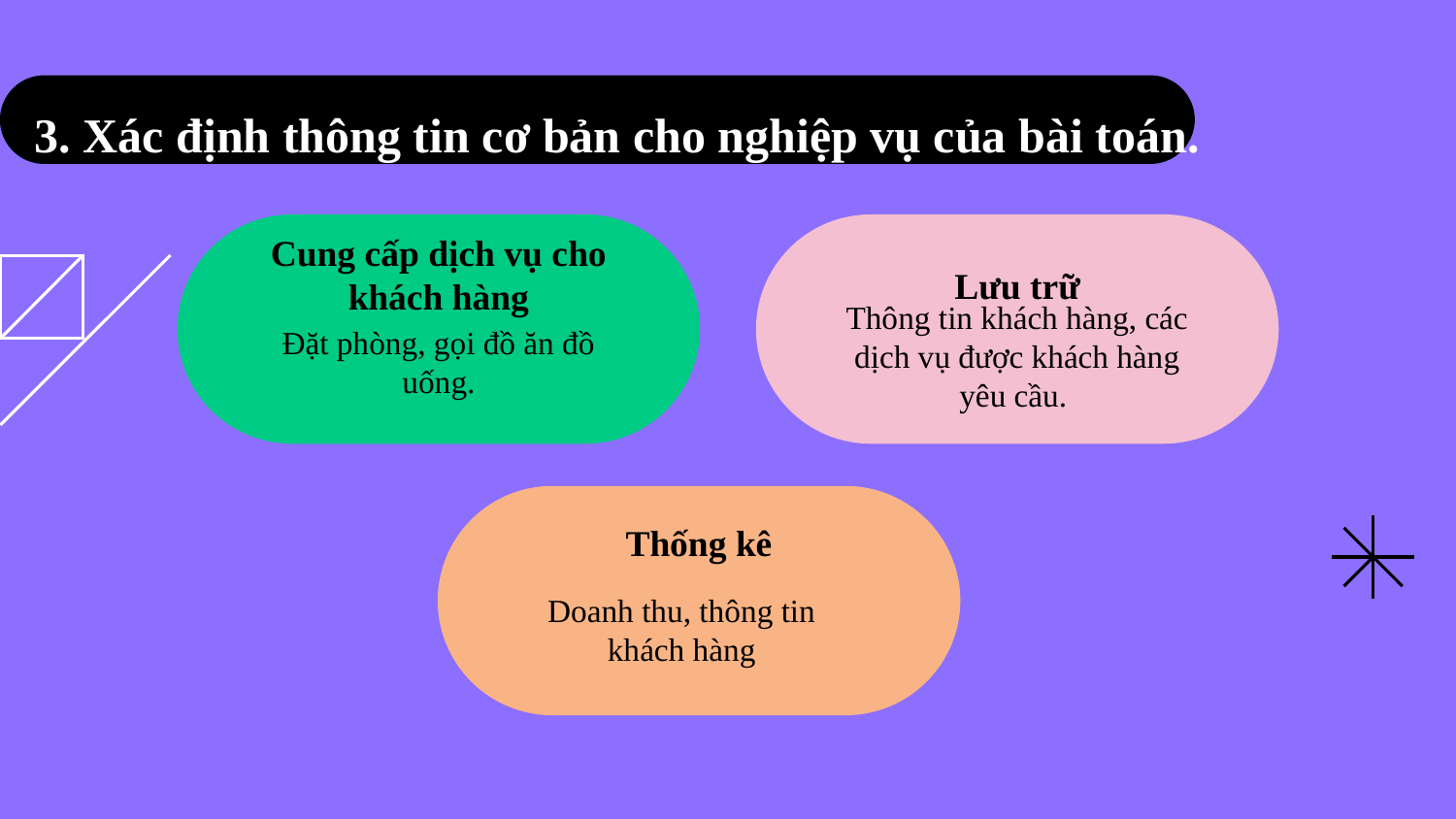

# 3. Xác định thông tin cơ bản cho nghiệp vụ của bài toán.

Cung cấp dịch vụ cho khách hàng
Lưu trữ
Thông tin khách hàng, các dịch vụ được khách hàng yêu cầu.
Đặt phòng, gọi đồ ăn đồ uống.

Thống kê
Doanh thu, thông tin khách hàng